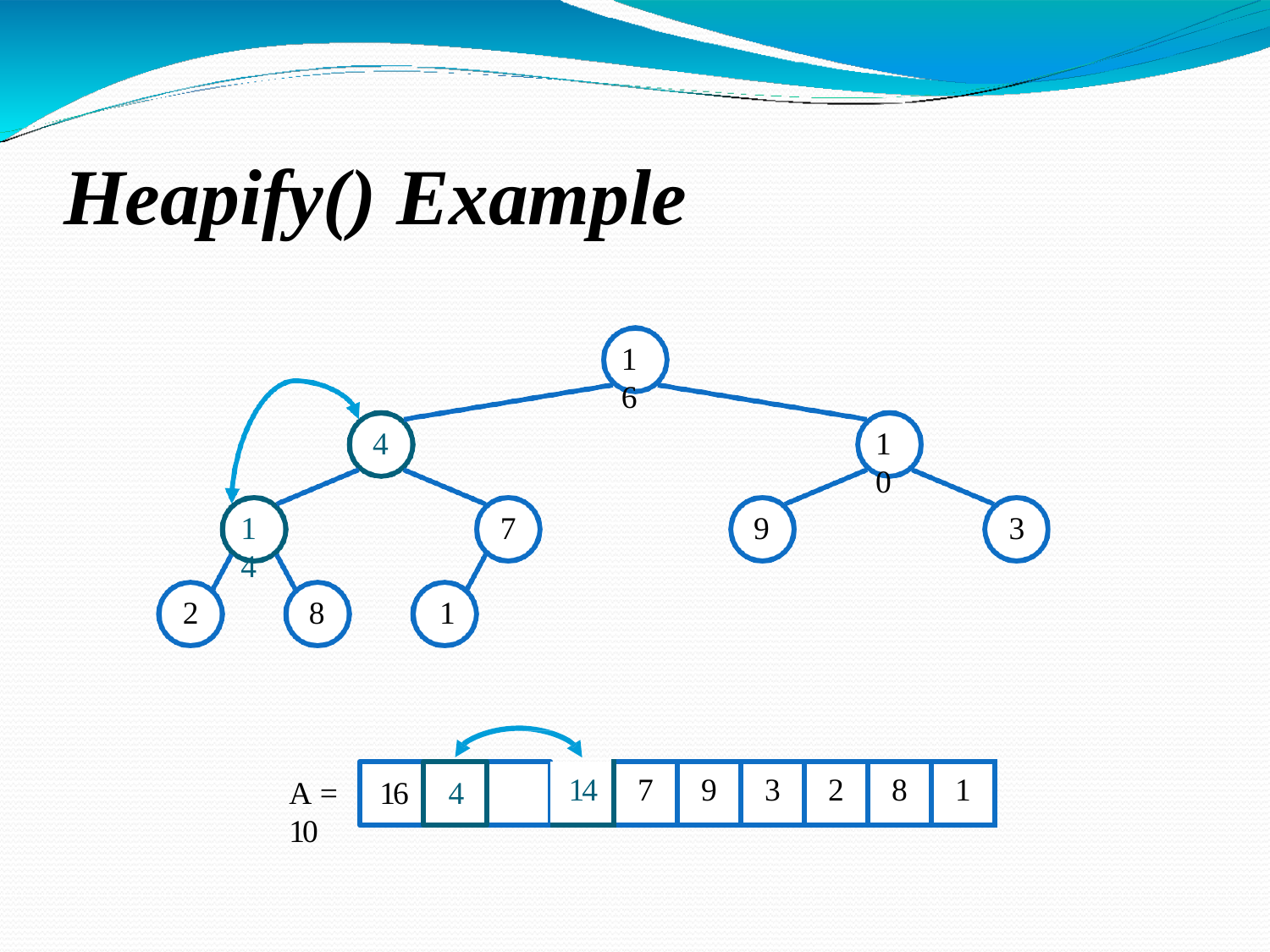

# Heapify() Example

16
4
10
14
7
9
3
2
8
1

| 14 | 7 | 9 | 3 | 2 | 8 | 1 |
| --- | --- | --- | --- | --- | --- | --- |

A =	16	4	10